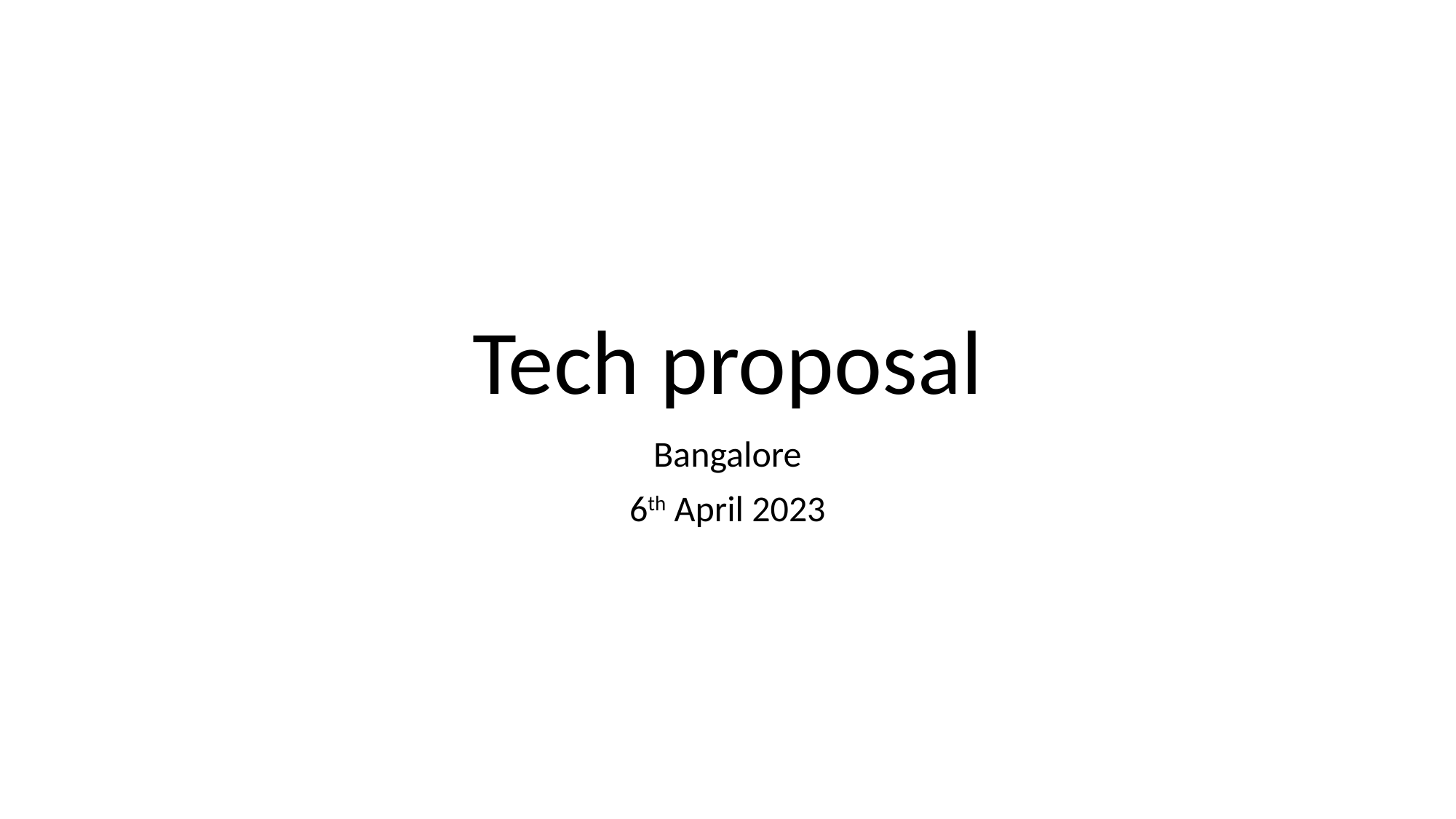

# Tech proposal
Bangalore
6th April 2023